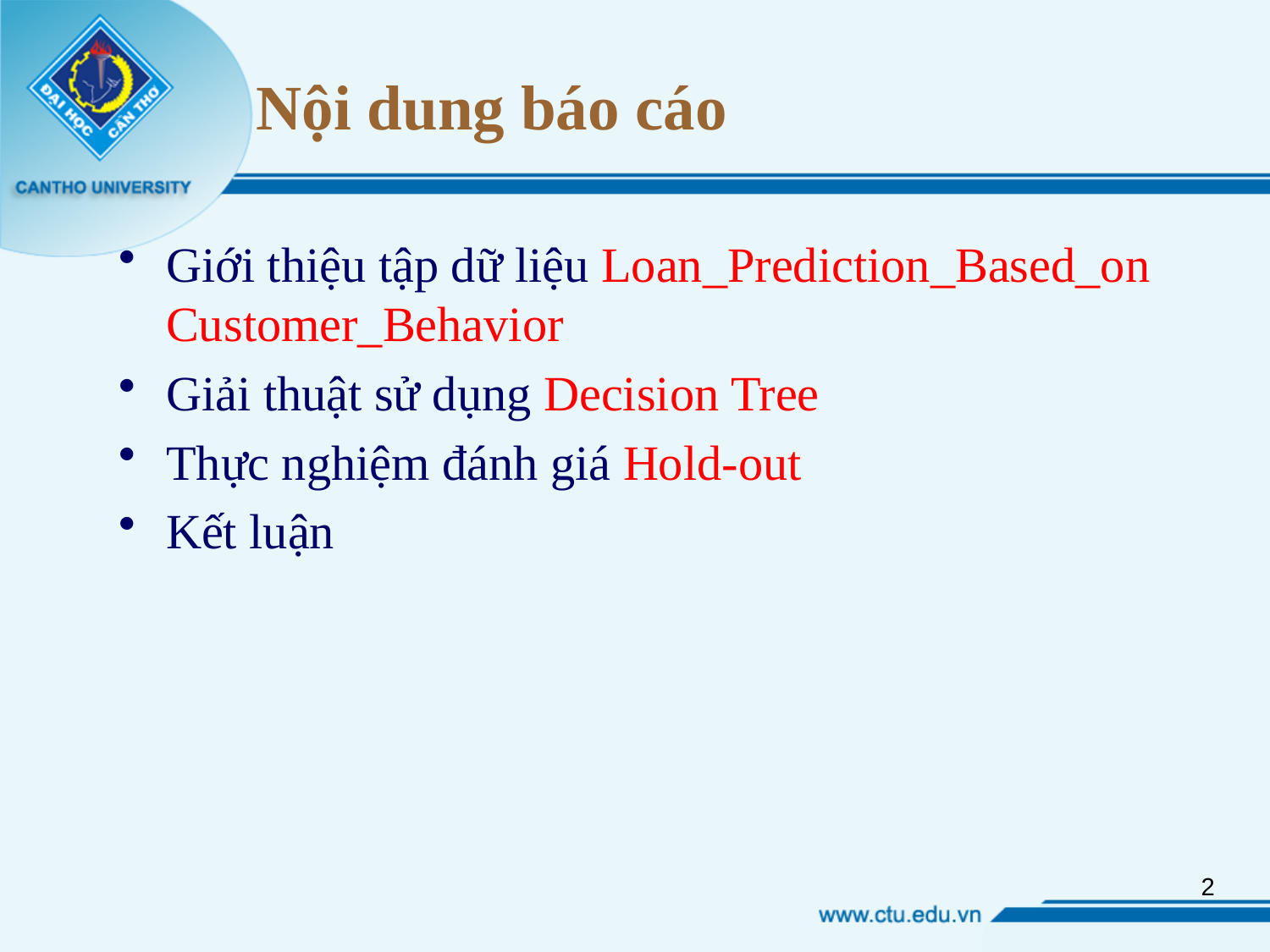

# Nội dung báo cáo
Giới thiệu tập dữ liệu Loan_Prediction_Based_on Customer_Behavior
Giải thuật sử dụng Decision Tree
Thực nghiệm đánh giá Hold-out
Kết luận
2